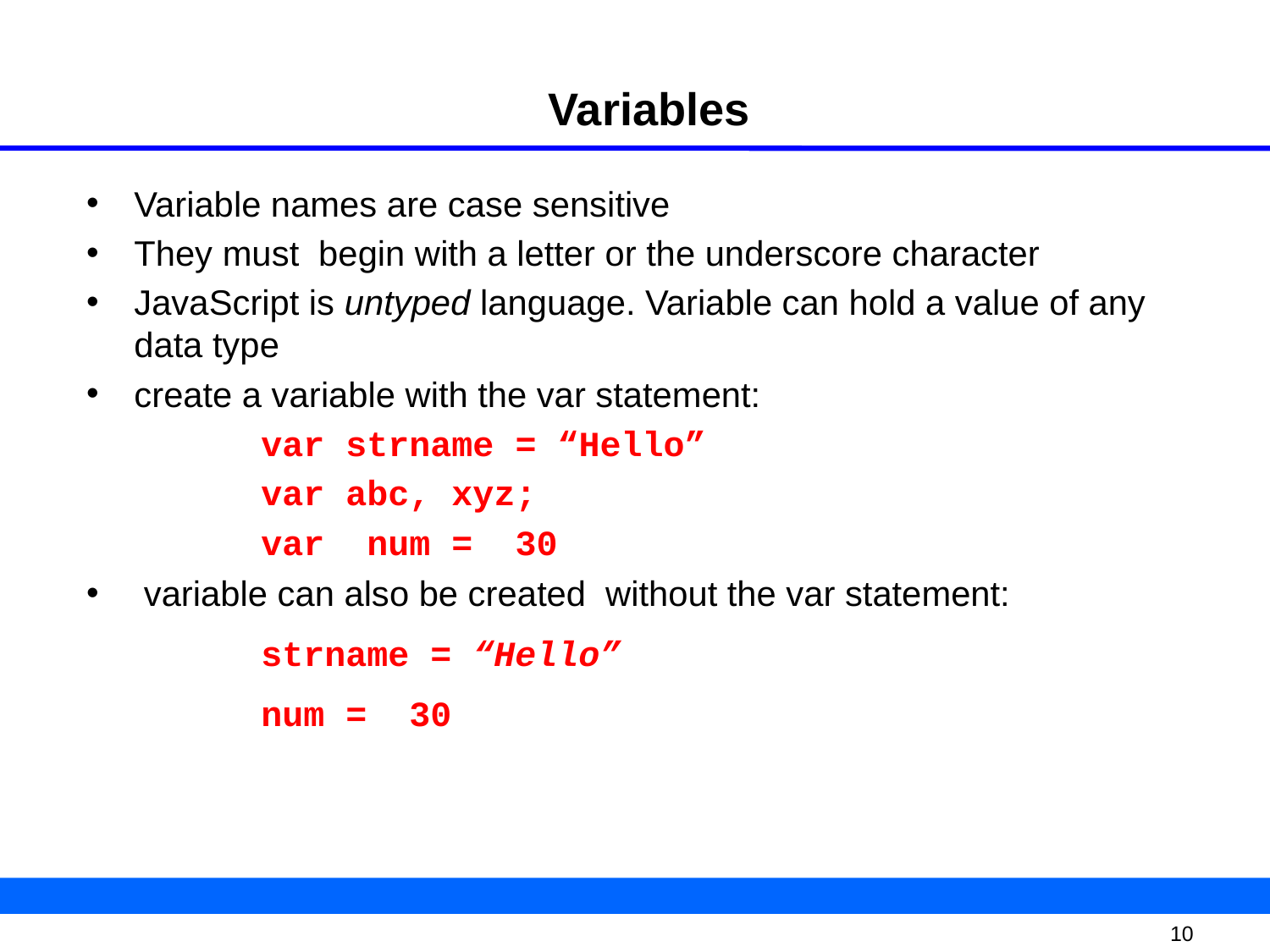

Variables
Variable names are case sensitive
They must  begin with a letter or the underscore character
JavaScript is untyped language. Variable can hold a value of any data type
create a variable with the var statement:
		var strname = “Hello”
		var abc, xyz;
     	var  num =  30
 variable can also be created  without the var statement:
		strname = “Hello”
		num =  30